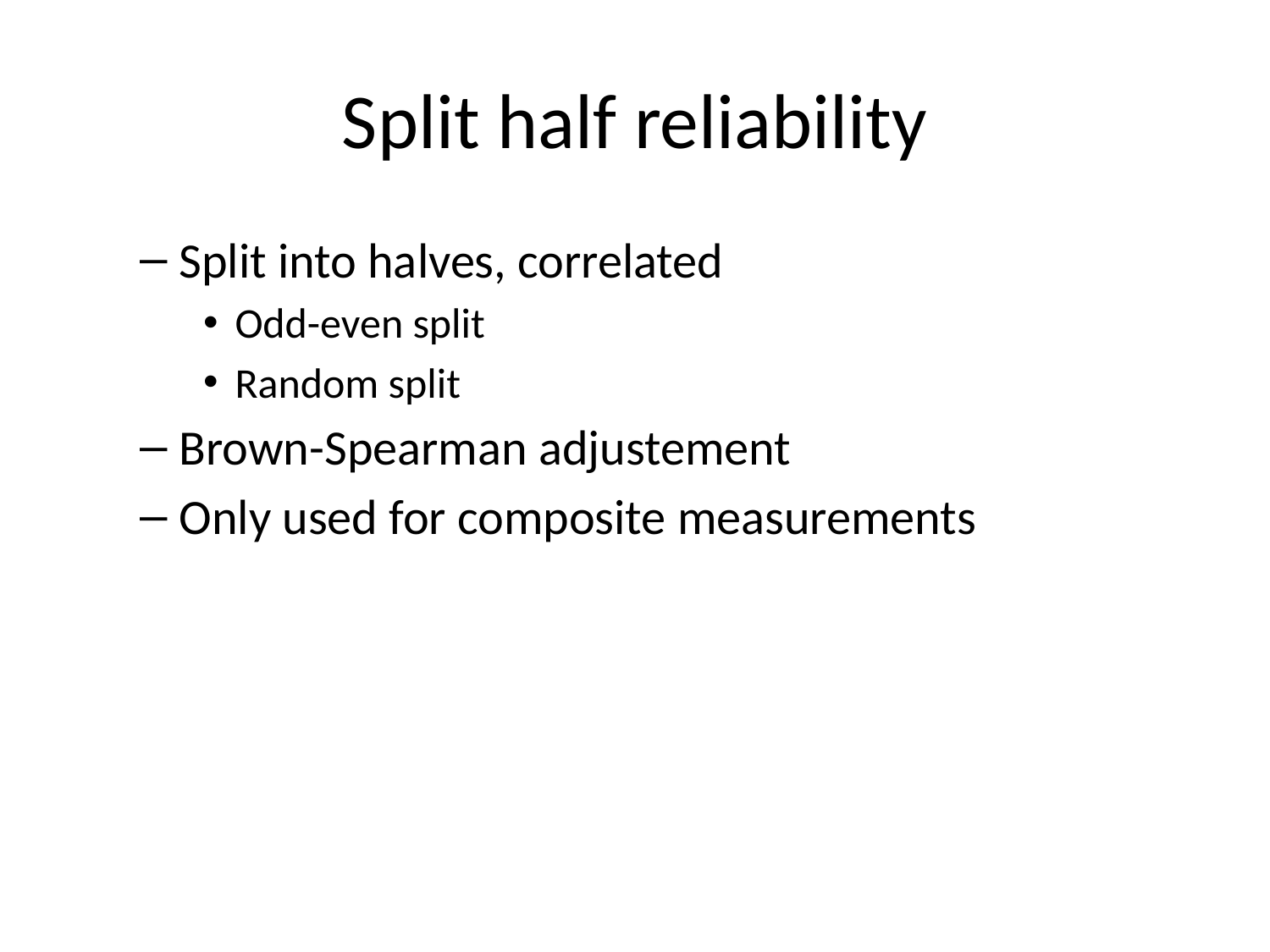

# Split half reliability
Split into halves, correlated
Odd-even split
Random split
Brown-Spearman adjustement
Only used for composite measurements